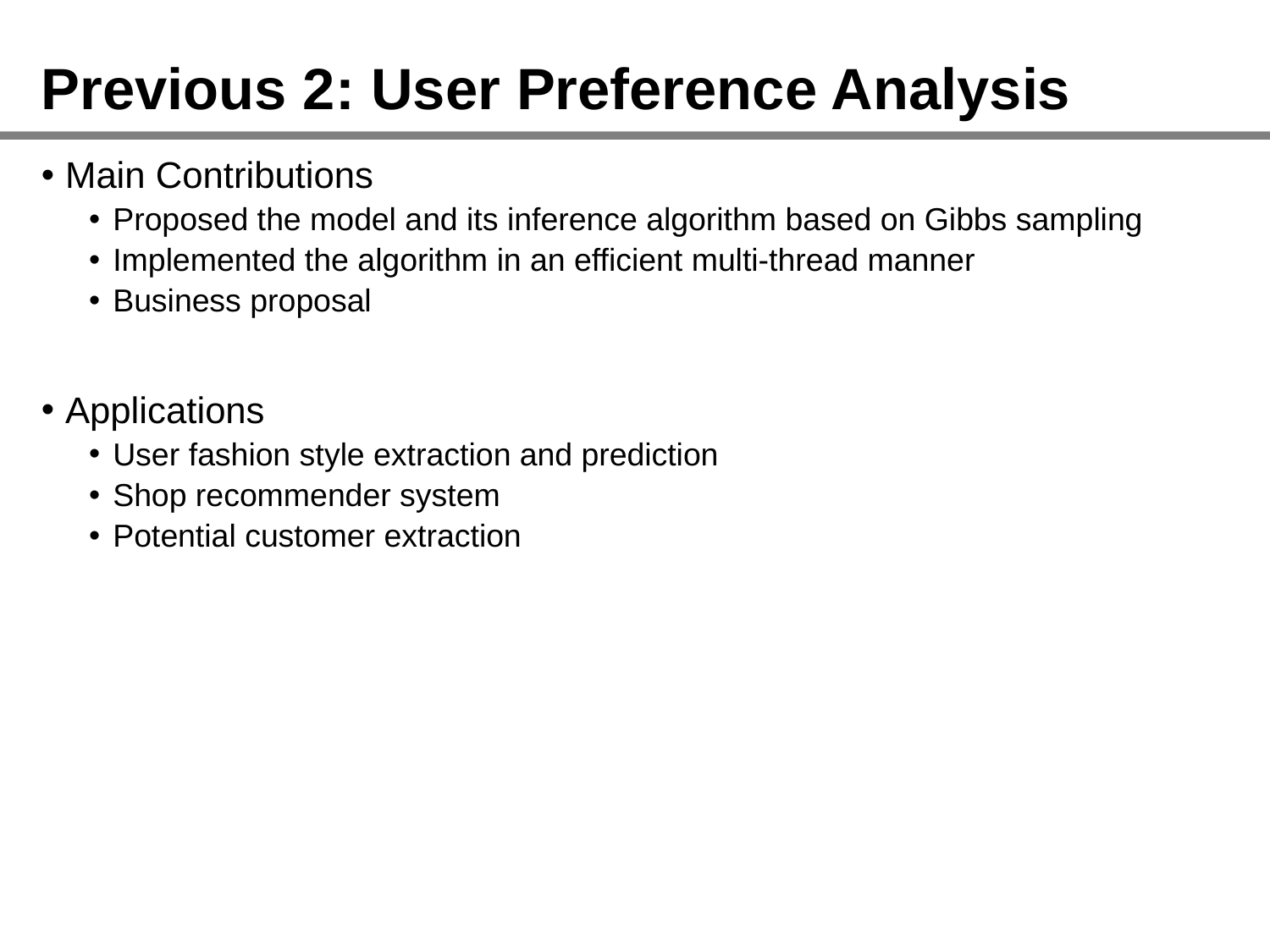

# Previous 2: User Preference Analysis
Main Contributions
Proposed the model and its inference algorithm based on Gibbs sampling
Implemented the algorithm in an efficient multi-thread manner
Business proposal

Applications
User fashion style extraction and prediction
Shop recommender system
Potential customer extraction